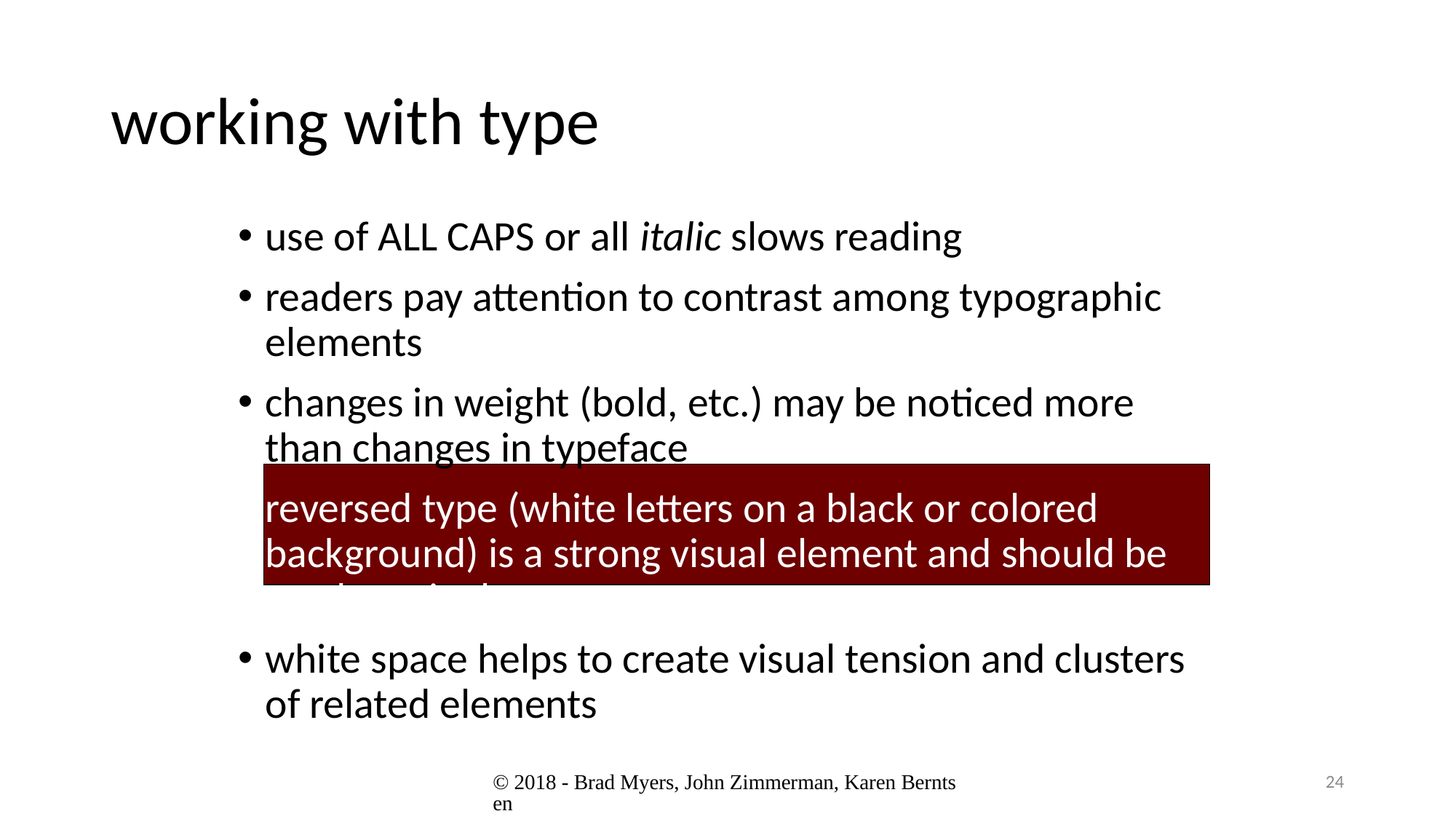

# working with type
use of ALL CAPS or all italic slows reading
readers pay attention to contrast among typographic elements
changes in weight (bold, etc.) may be noticed more than changes in typeface
reversed type (white letters on a black or colored background) is a strong visual element and should be used sparingly
white space helps to create visual tension and clusters of related elements

© 2018 - Brad Myers, John Zimmerman, Karen Berntsen
24